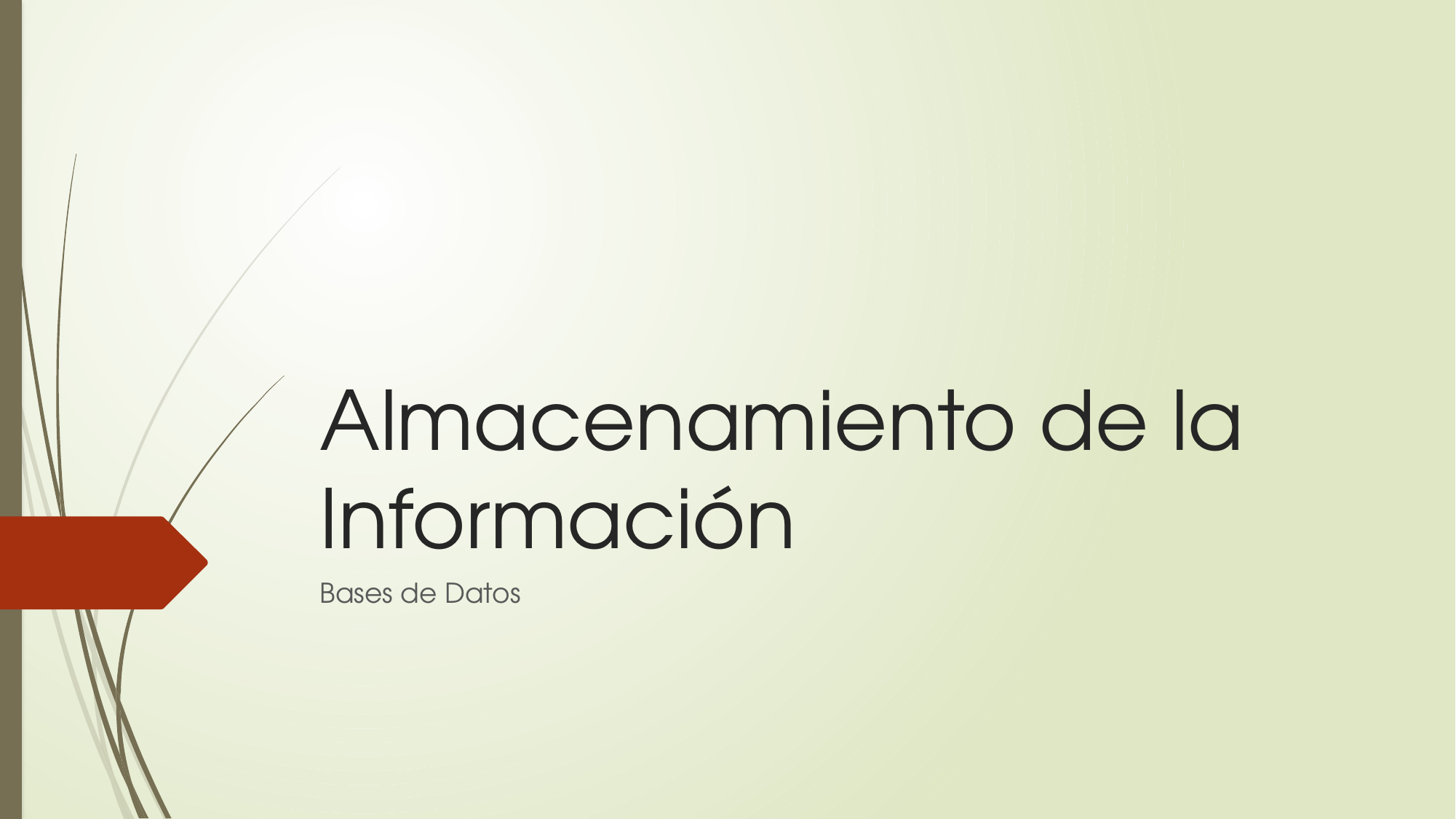

# Almacenamiento de la Información
Bases de Datos